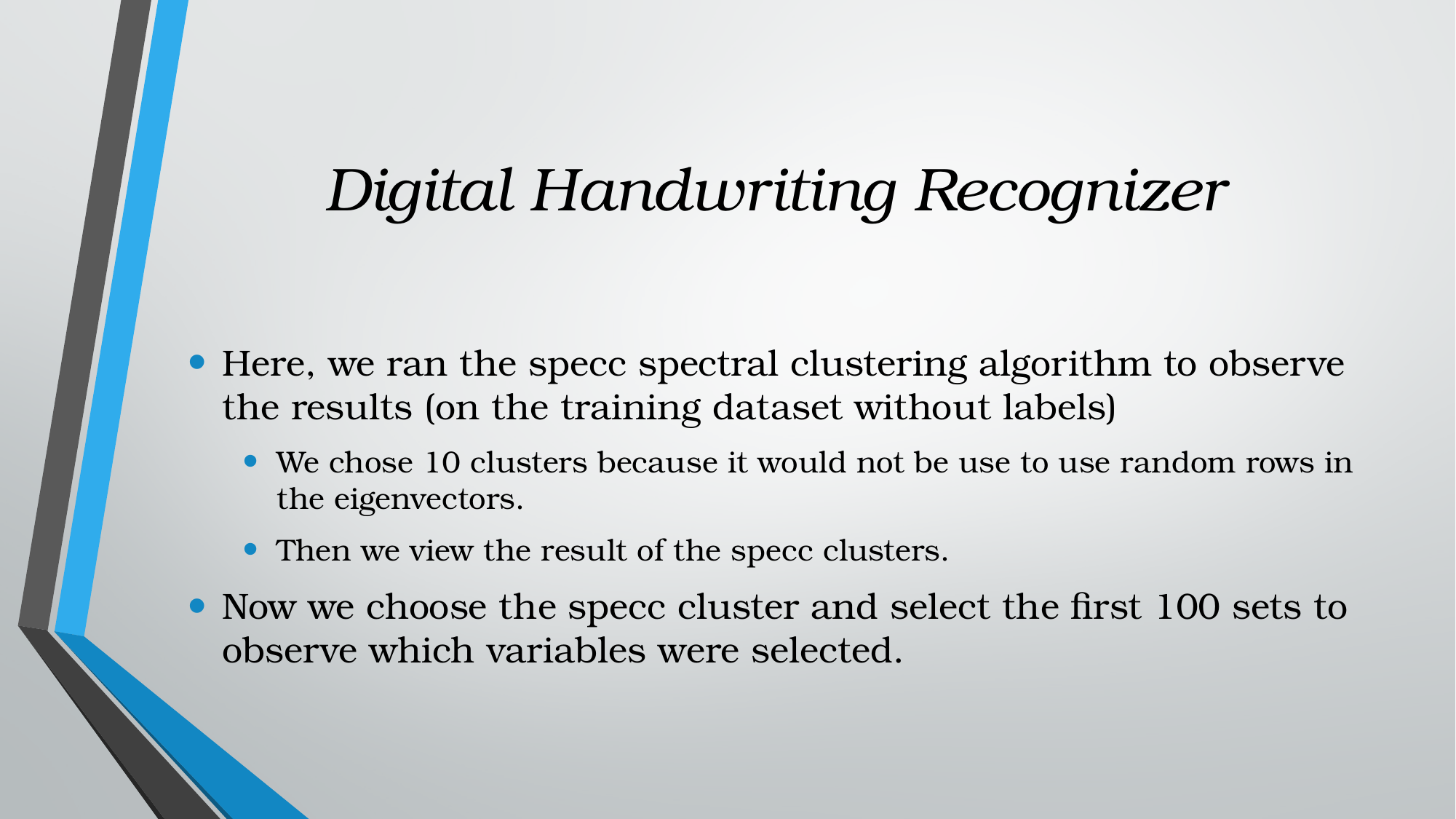

# Digital Handwriting Recognizer
Here, we ran the specc spectral clustering algorithm to observe the results (on the training dataset without labels)
We chose 10 clusters because it would not be use to use random rows in the eigenvectors.
Then we view the result of the specc clusters.
Now we choose the specc cluster and select the first 100 sets to observe which variables were selected.